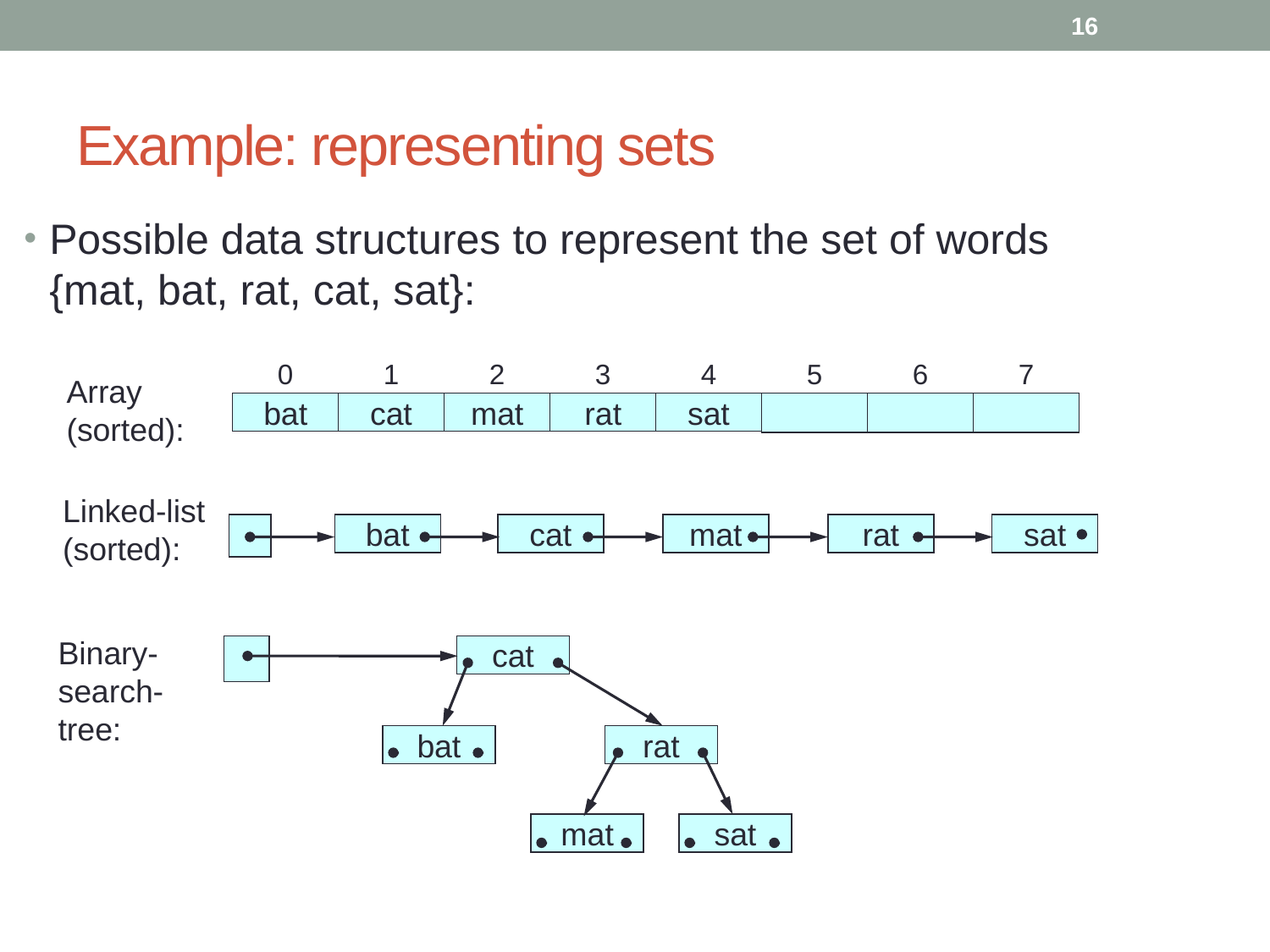

16
# Example: representing sets
Possible data structures to represent the set of words {mat, bat, rat, cat, sat}:
0
1
2
3
4
5
6
7
Array (sorted):
bat
cat
mat
rat
sat

Linked-list (sorted):

bat
cat
mat
rat
sat

Binary-search-tree:

cat

bat
rat

mat
sat